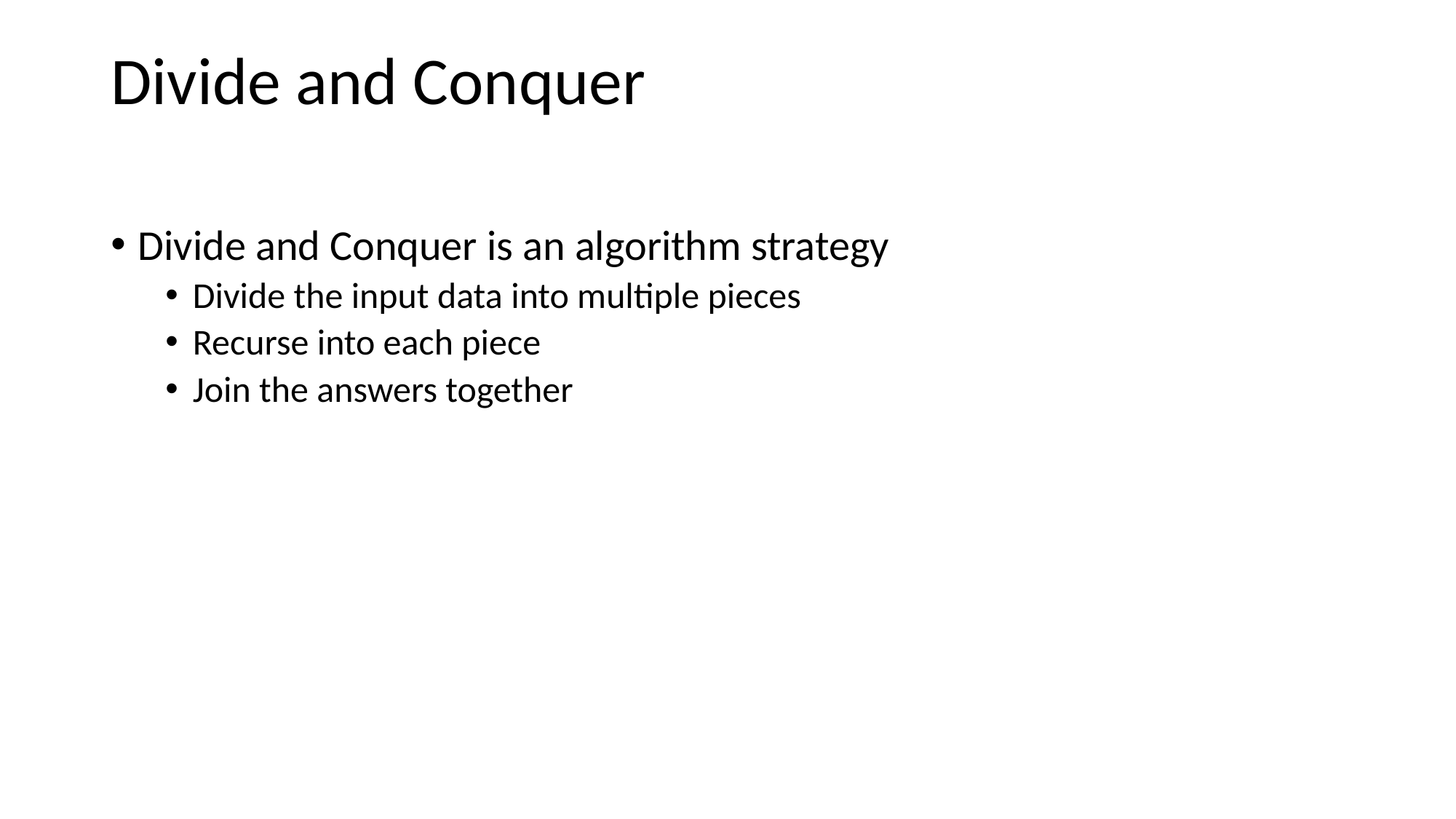

# Divide and Conquer
Divide and Conquer is an algorithm strategy
Divide the input data into multiple pieces
Recurse into each piece
Join the answers together